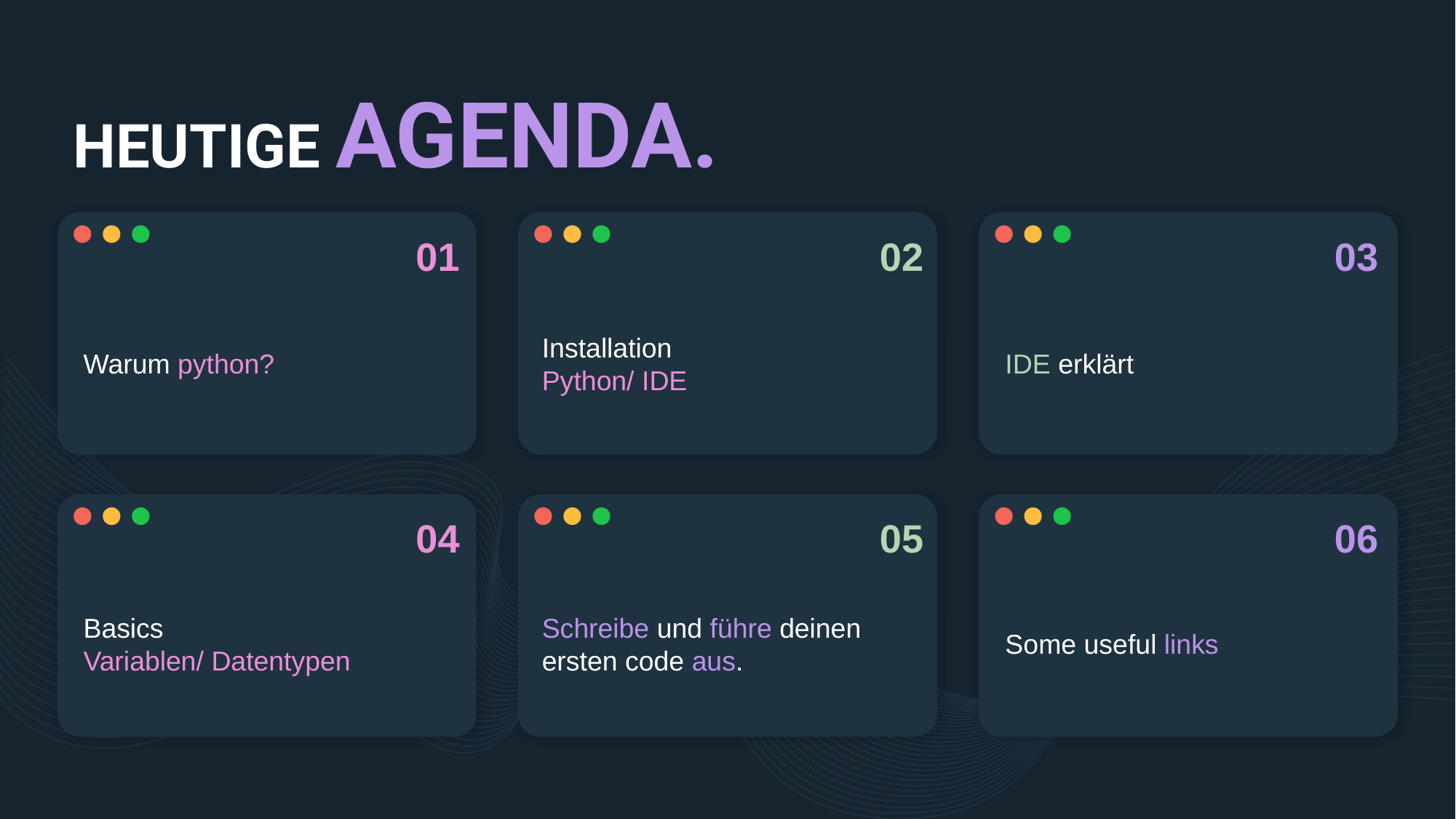

# HEUTIGE AGENDA.
01
02
03
Warum python?
Installation
Python/ IDE
IDE erklärt
04
05
06
Basics
Variablen/ Datentypen
Schreibe und führe deinen ersten code aus.
Some useful links